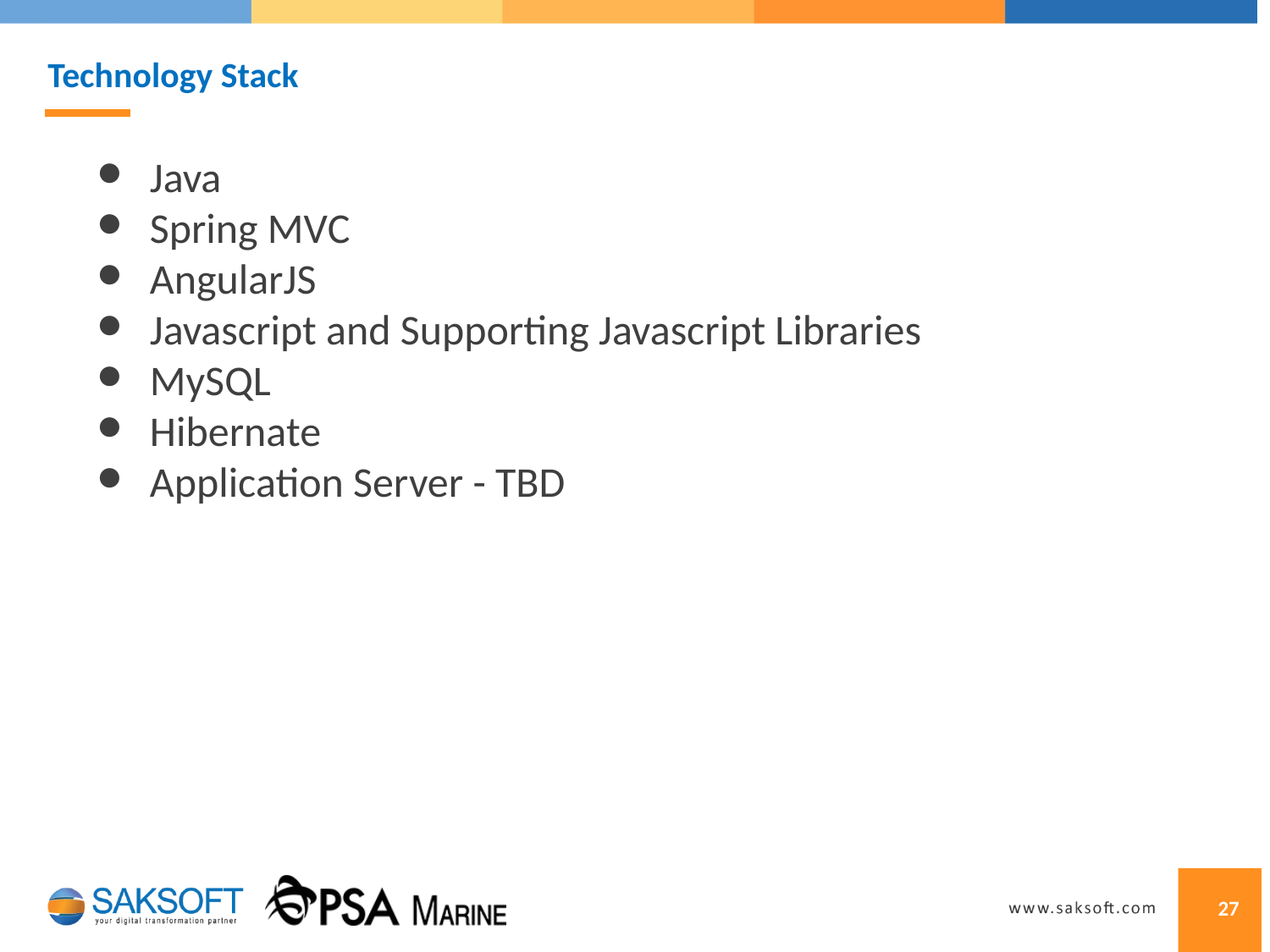

# Technology Stack
Java
Spring MVC
AngularJS
Javascript and Supporting Javascript Libraries
MySQL
Hibernate
Application Server - TBD

27